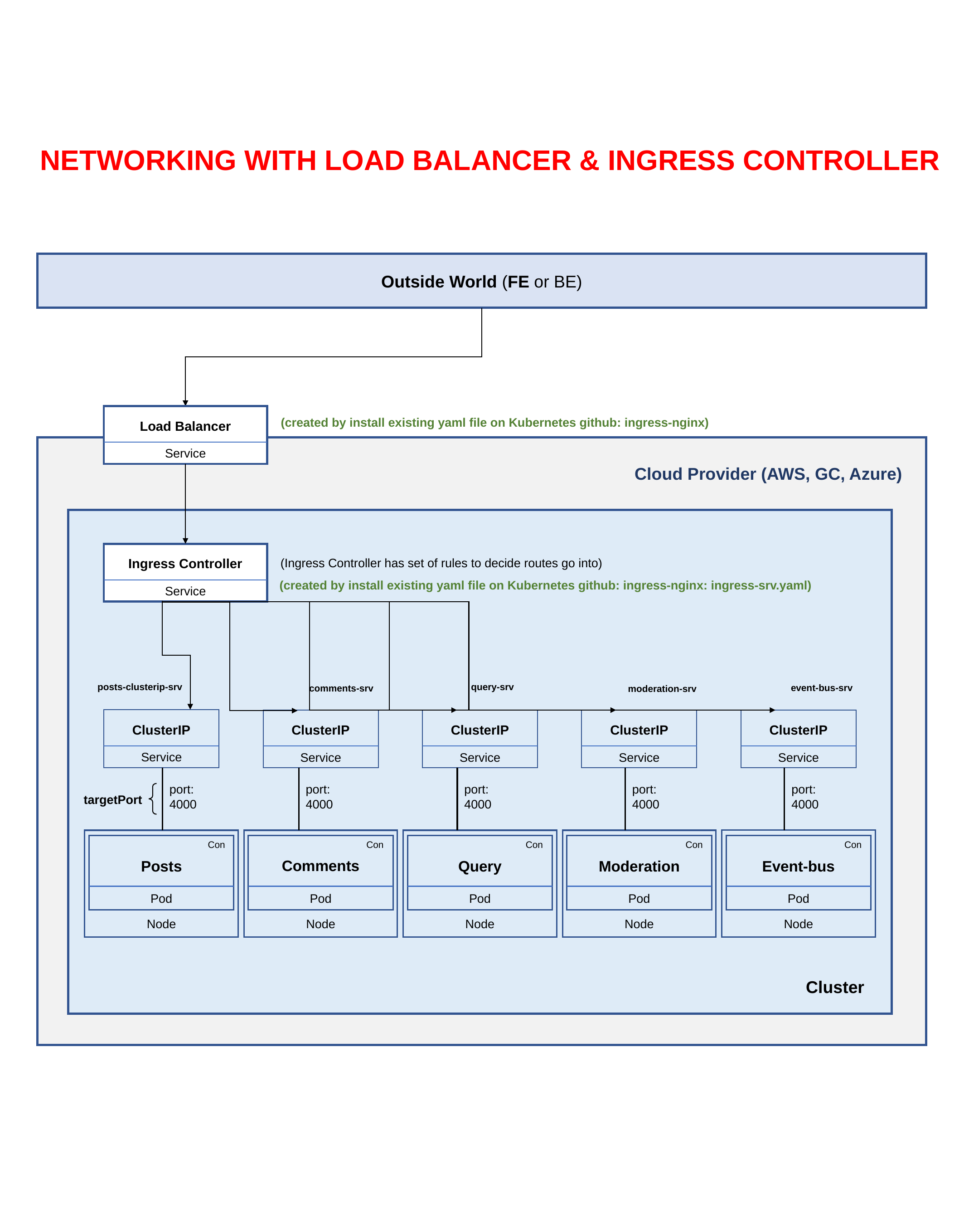

NETWORKING WITH LOAD BALANCER & INGRESS CONTROLLER
Outside World (FE or BE)

Service
Load Balancer
(created by install existing yaml file on Kubernetes github: ingress-nginx)

Cloud Provider (AWS, GC, Azure)

Service
Ingress Controller
query-srv
posts-clusterip-srv
event-bus-srv
comments-srv
moderation-srv

Service
ClusterIP

Service
ClusterIP

Service
ClusterIP

Service
ClusterIP

Service
ClusterIP
port: 4000
port: 4000
port: 4000
port: 4000
port: 4000

targetPort

Event-bus
Pod
Node

Posts
Pod
Node

Comments
Pod
Node

Query
Pod
Node

Moderation
Pod
Node
Con
Con
Con
Con
Con
(Ingress Controller has set of rules to decide routes go into)
(created by install existing yaml file on Kubernetes github: ingress-nginx: ingress-srv.yaml)
Cluster